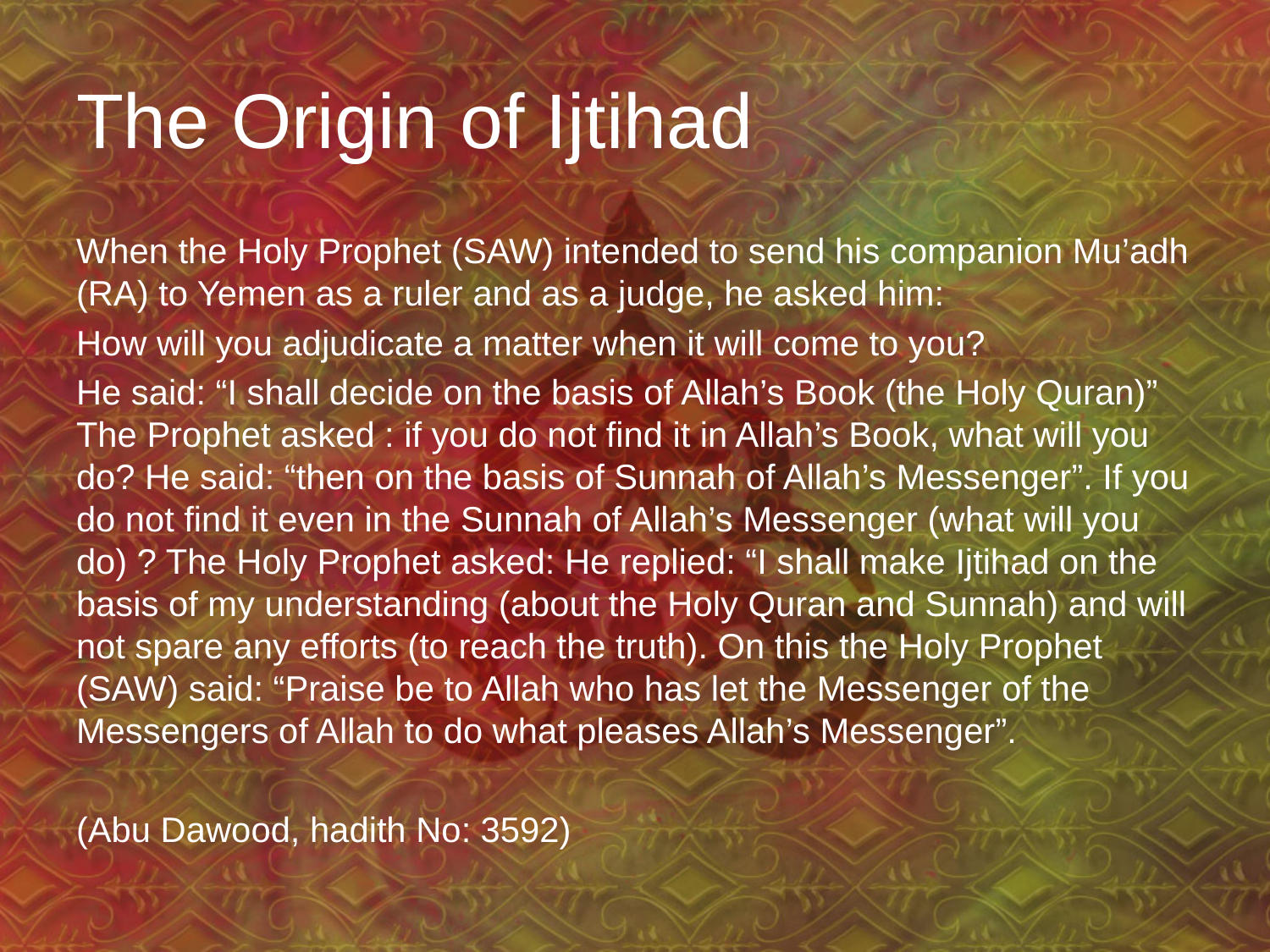

# The Origin of Ijtihad
When the Holy Prophet (SAW) intended to send his companion Mu’adh (RA) to Yemen as a ruler and as a judge, he asked him:
How will you adjudicate a matter when it will come to you?
He said: “I shall decide on the basis of Allah’s Book (the Holy Quran)” The Prophet asked : if you do not find it in Allah’s Book, what will you do? He said: “then on the basis of Sunnah of Allah’s Messenger”. If you do not find it even in the Sunnah of Allah’s Messenger (what will you do) ? The Holy Prophet asked: He replied: “I shall make Ijtihad on the basis of my understanding (about the Holy Quran and Sunnah) and will not spare any efforts (to reach the truth). On this the Holy Prophet (SAW) said: “Praise be to Allah who has let the Messenger of the Messengers of Allah to do what pleases Allah’s Messenger”.

(Abu Dawood, hadith No: 3592)